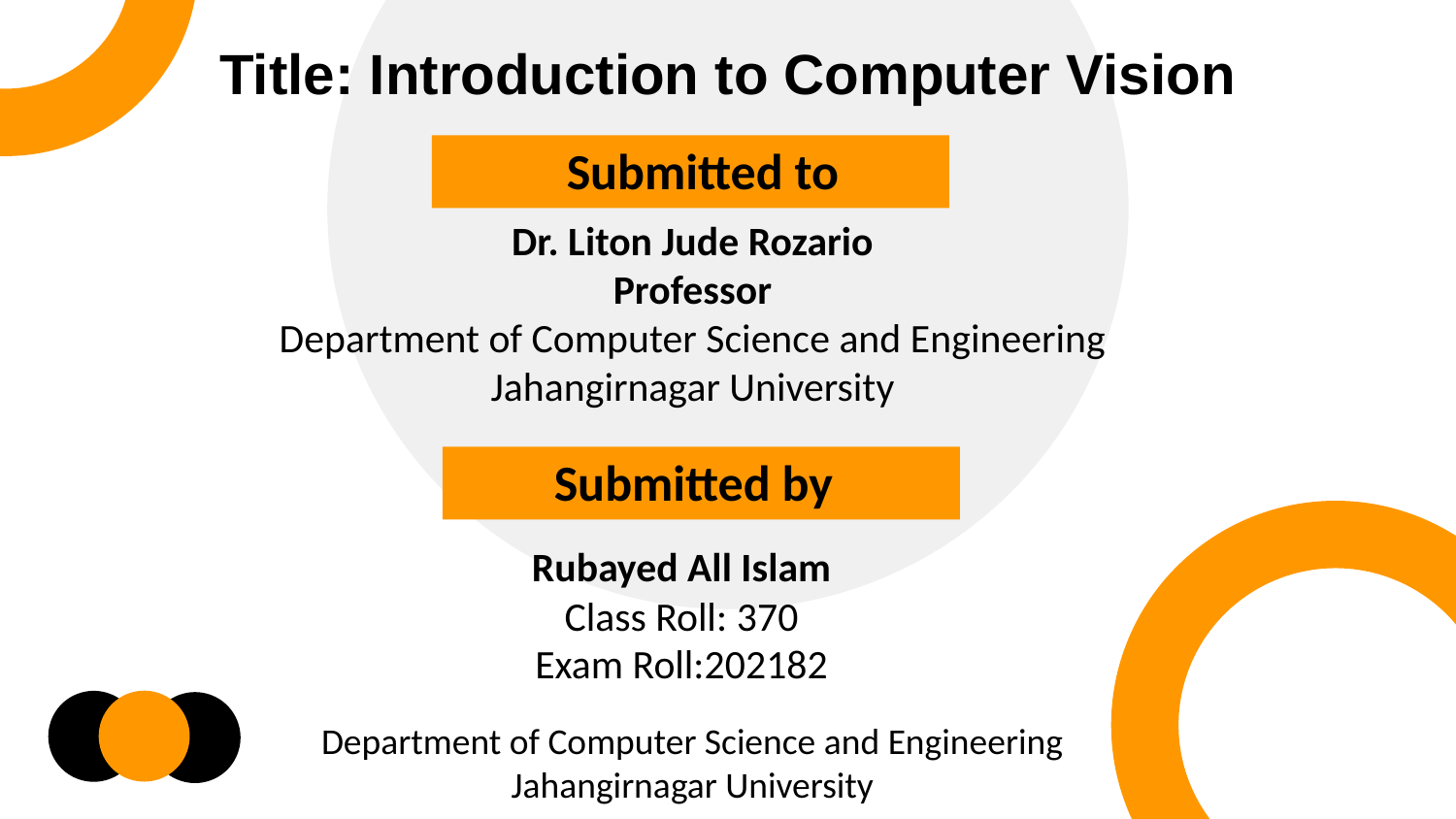

Title: Introduction to Computer Vision
Submitted to
Submitted to
Dr. Liton Jude Rozario
Professor
Department of Computer Science and Engineering
Jahangirnagar University

Submitted by

Rubayed All Islam
Class Roll: 370
Exam Roll:202182

Department of Computer Science and Engineering
Jahangirnagar University